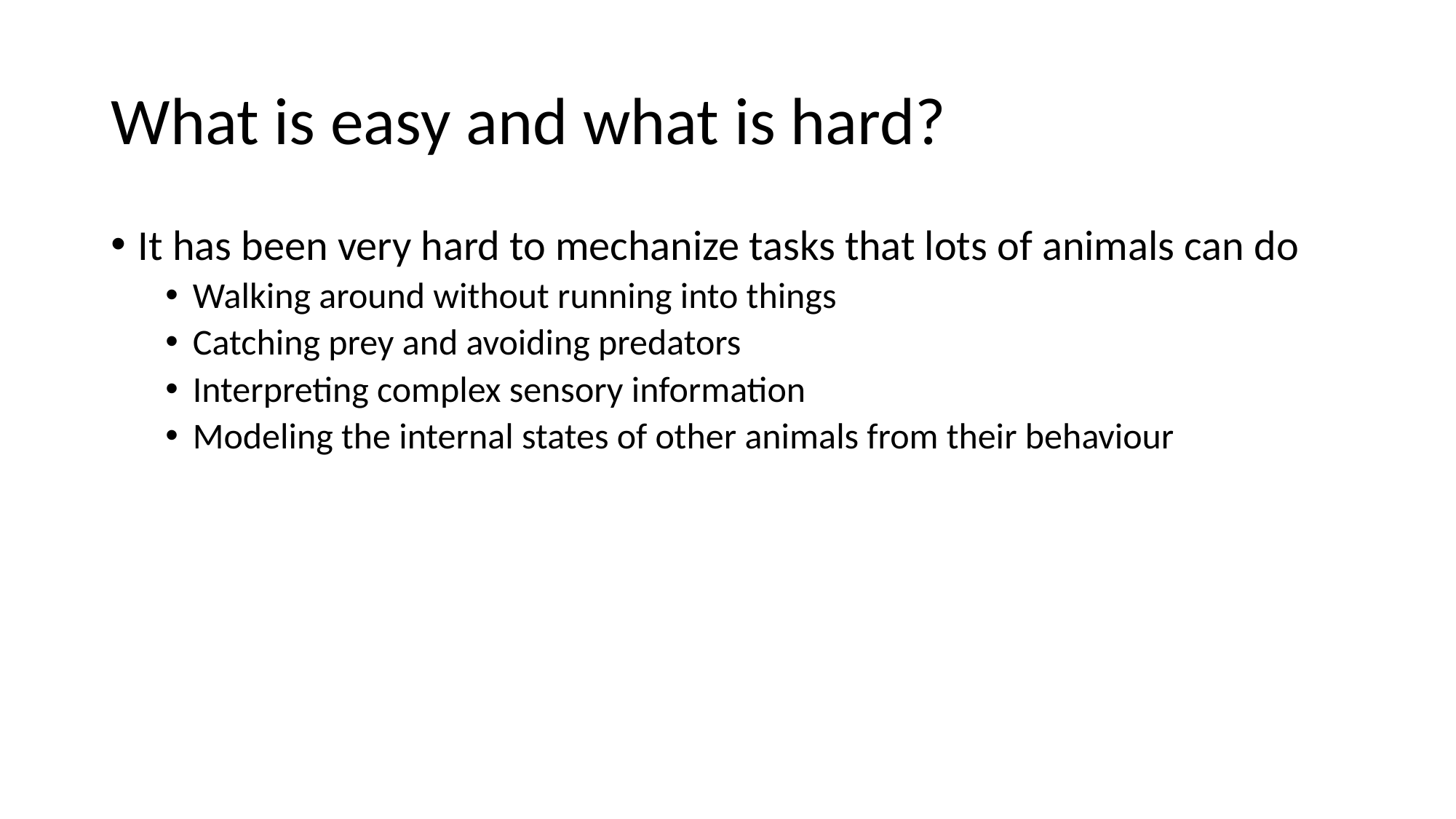

# What is easy and what is hard?
It has been very hard to mechanize tasks that lots of animals can do
Walking around without running into things
Catching prey and avoiding predators
Interpreting complex sensory information
Modeling the internal states of other animals from their behaviour